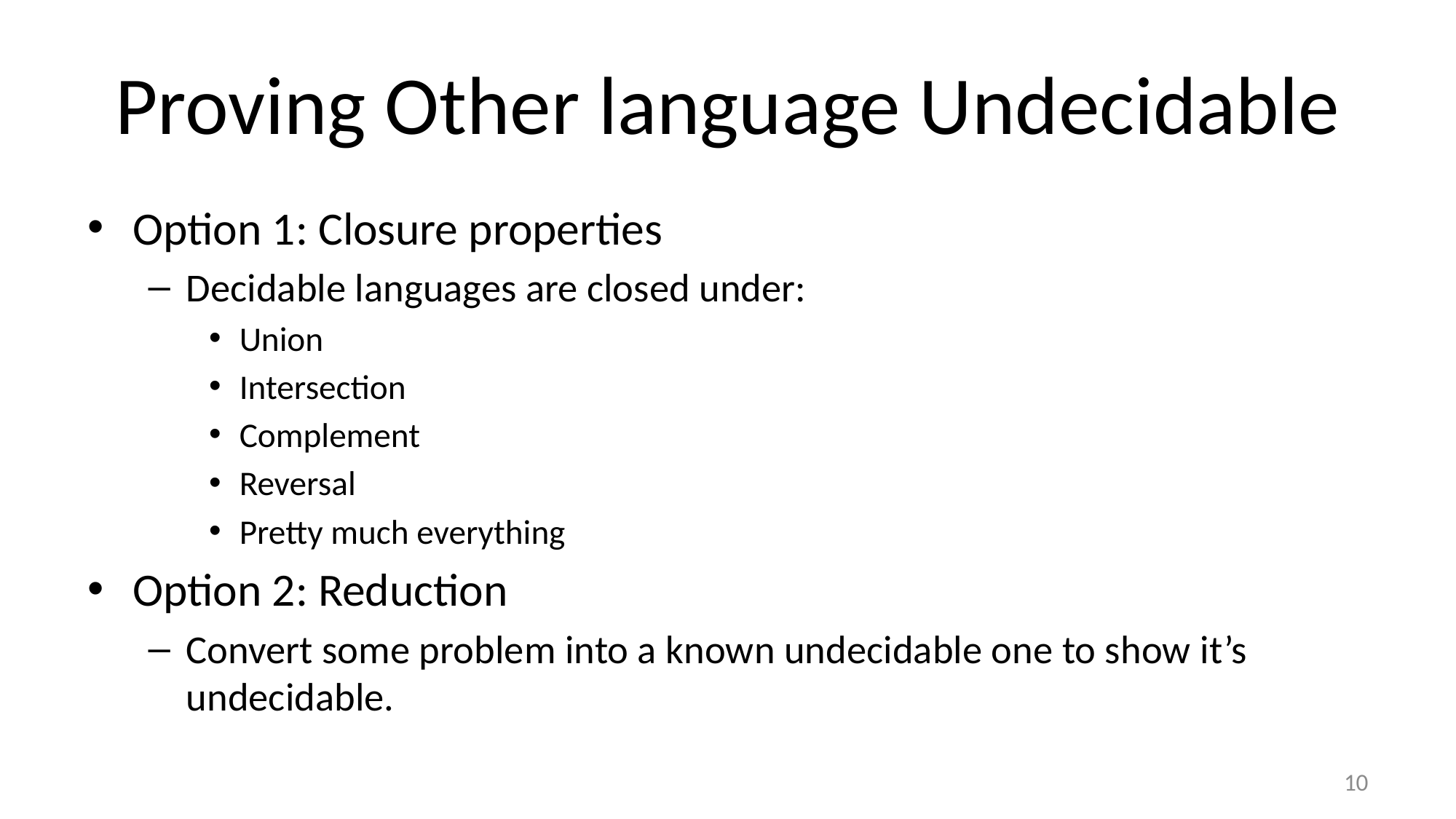

# Proving Other language Undecidable
Option 1: Closure properties
Decidable languages are closed under:
Union
Intersection
Complement
Reversal
Pretty much everything
Option 2: Reduction
Convert some problem into a known undecidable one to show it’s undecidable.
10